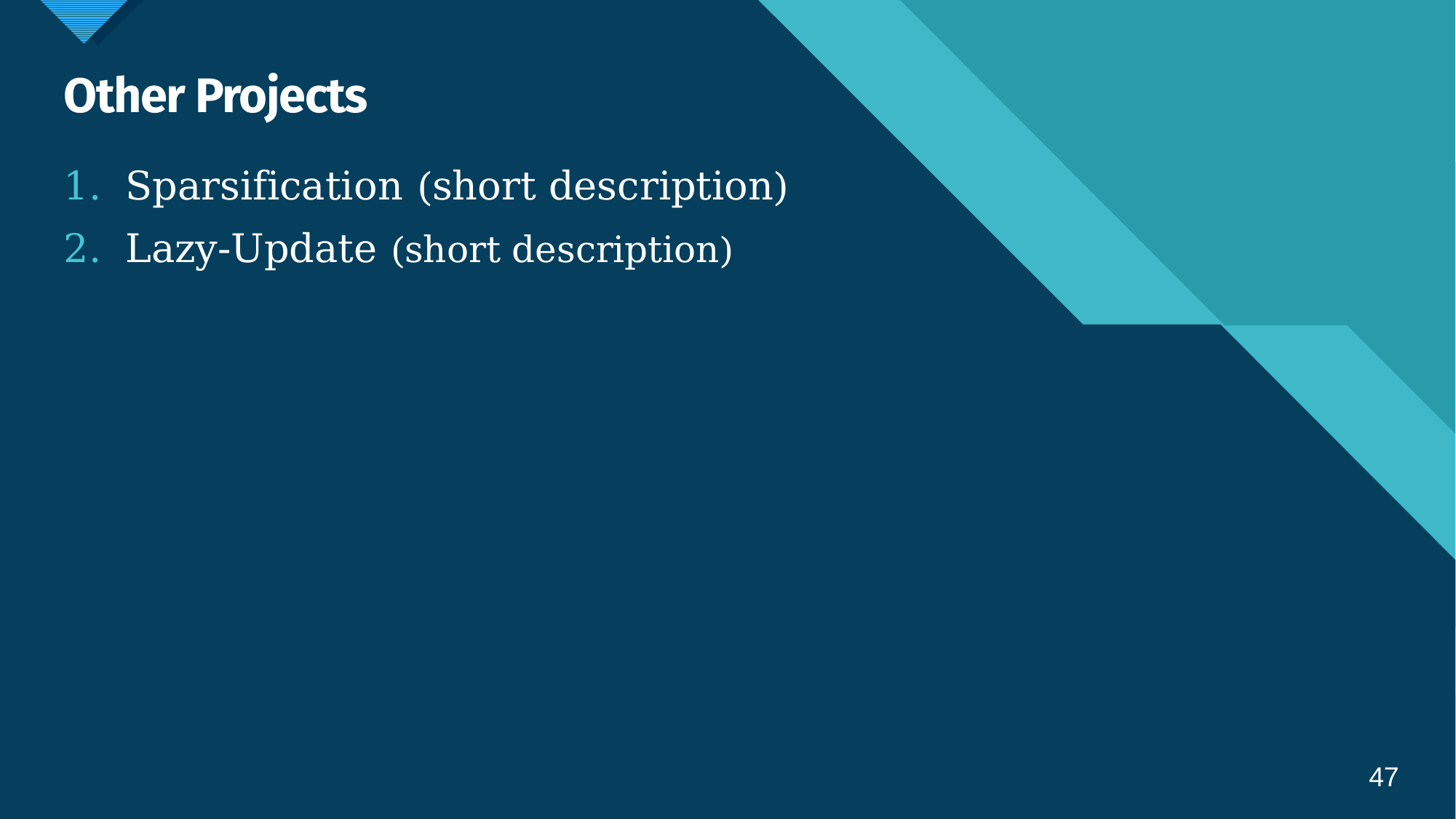

# Other Projects
Sparsification (short description)
Lazy-Update (short description)

47